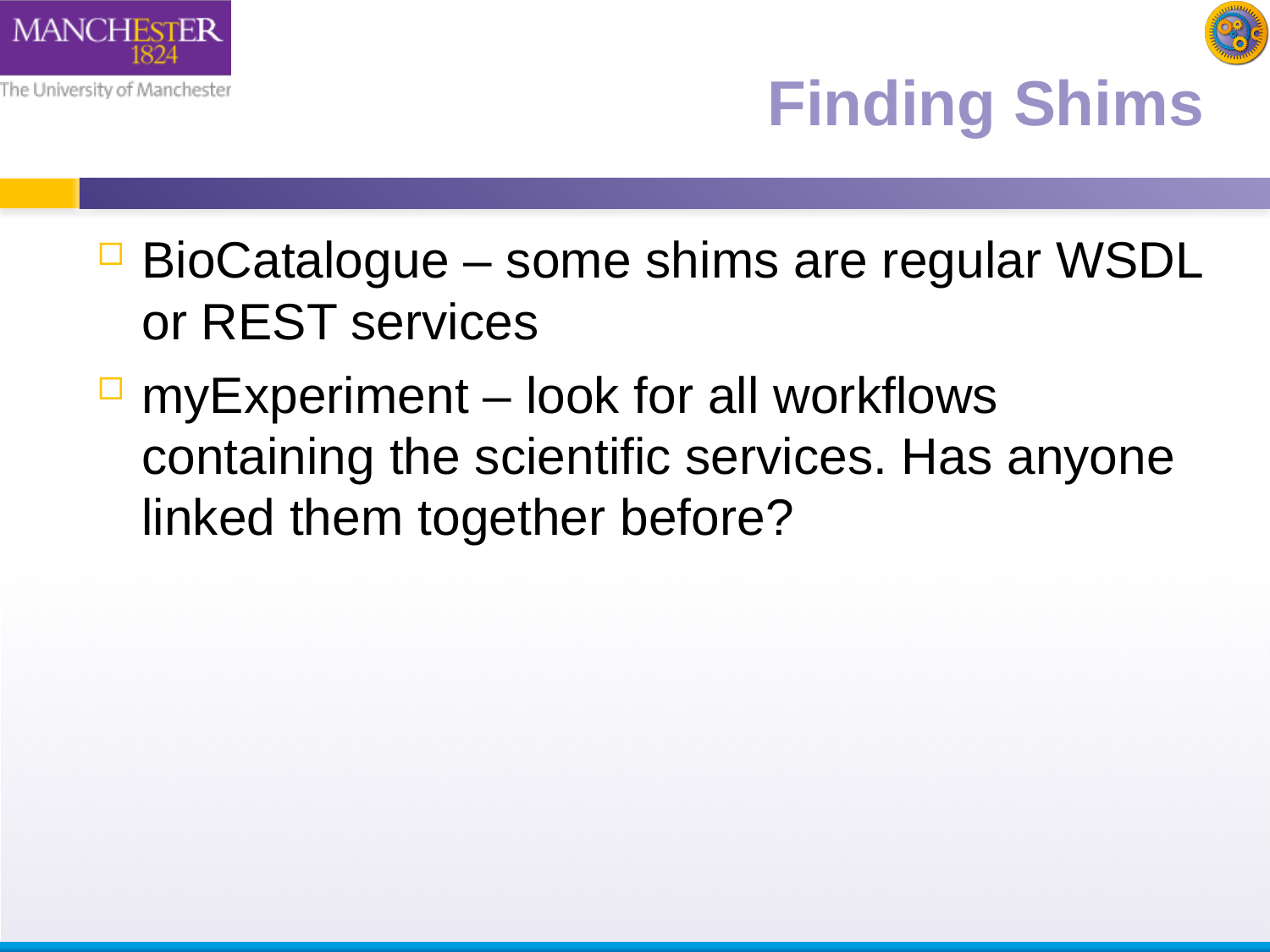

# Finding Shims
BioCatalogue – some shims are regular WSDL or REST services
myExperiment – look for all workflows containing the scientific services. Has anyone linked them together before?